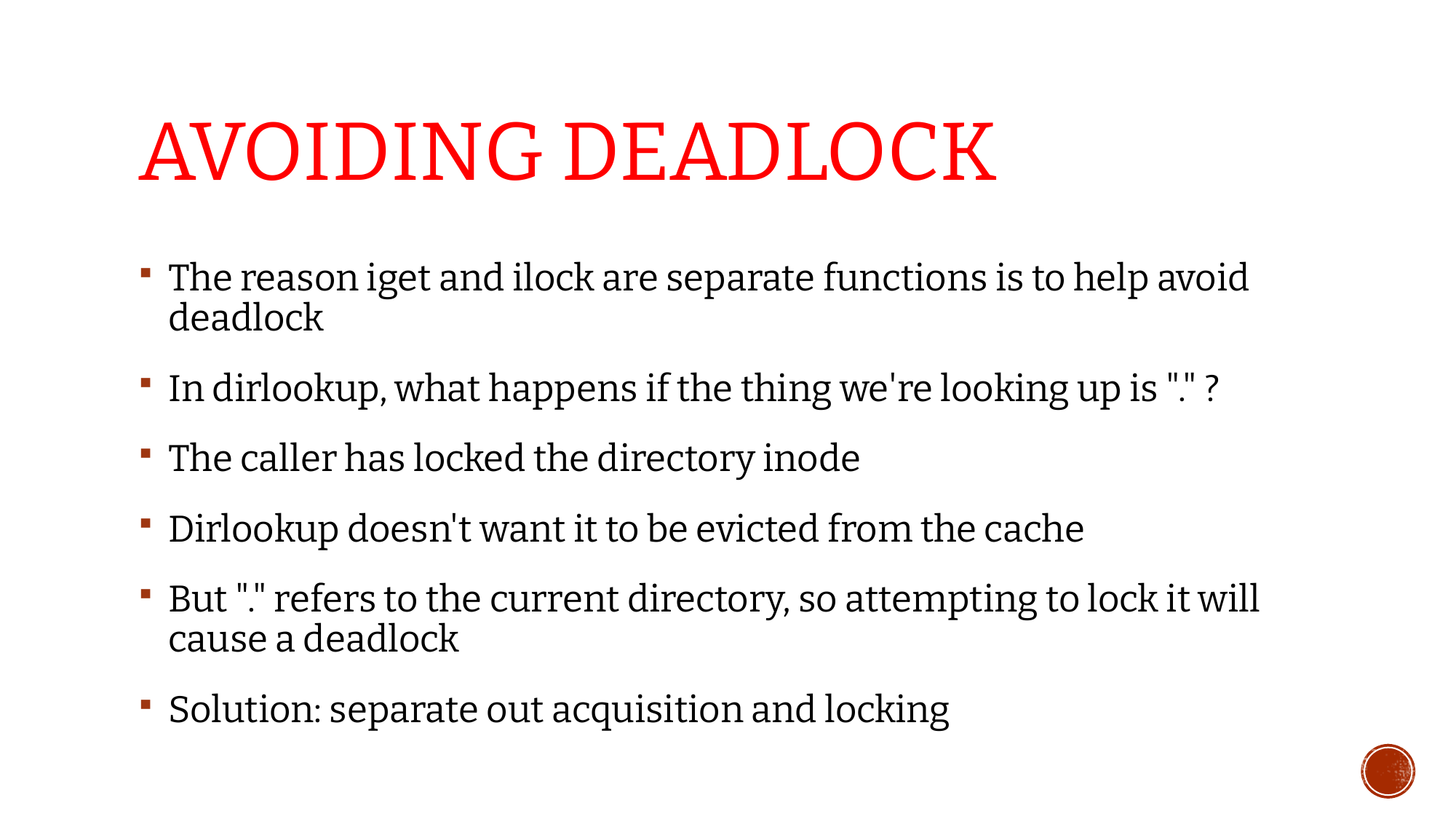

# Avoiding Deadlock
The reason iget and ilock are separate functions is to help avoid deadlock
In dirlookup, what happens if the thing we're looking up is "." ?
The caller has locked the directory inode
Dirlookup doesn't want it to be evicted from the cache
But "." refers to the current directory, so attempting to lock it will cause a deadlock
Solution: separate out acquisition and locking